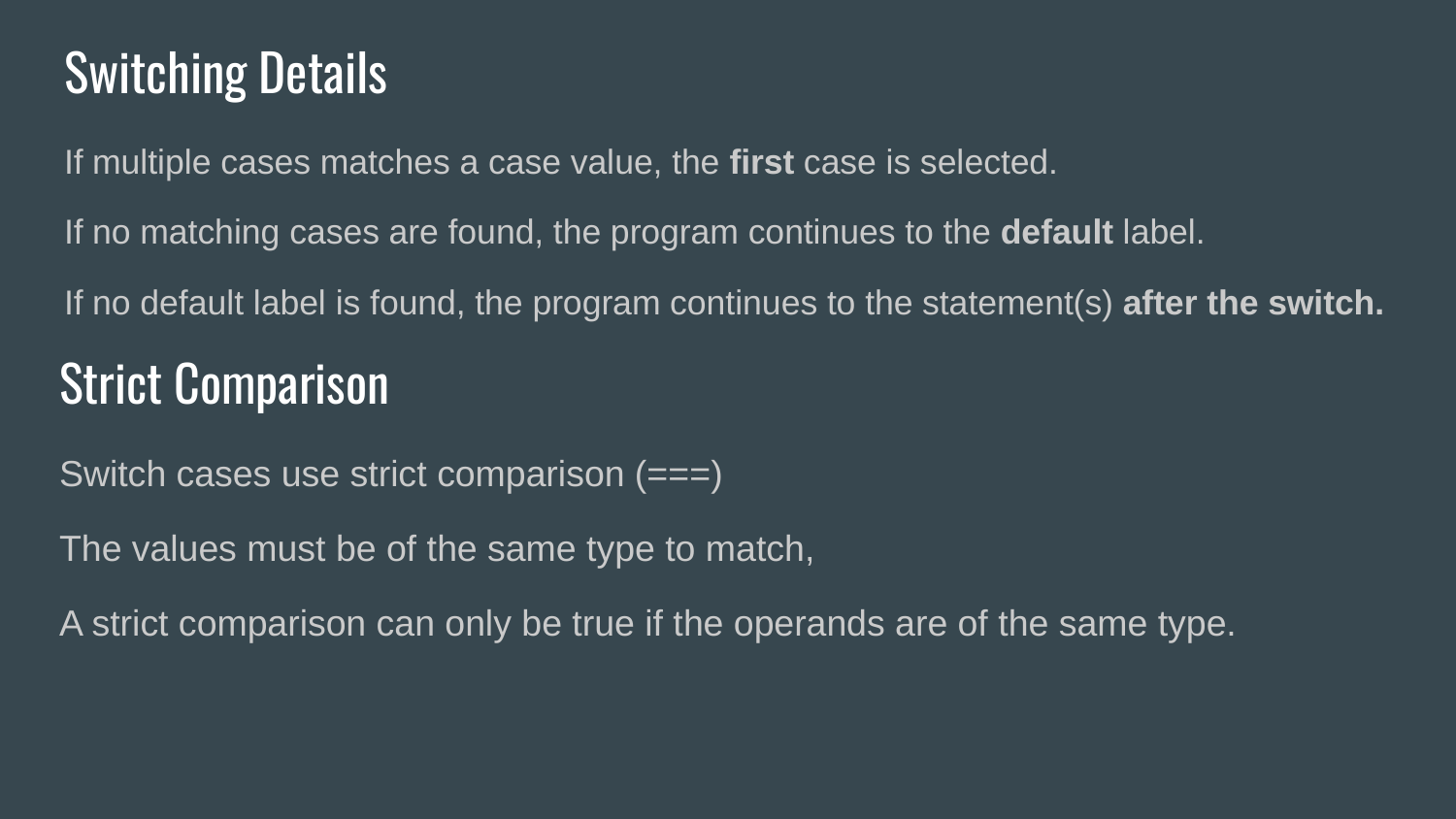

# Switching Details
If multiple cases matches a case value, the first case is selected.
If no matching cases are found, the program continues to the default label.
If no default label is found, the program continues to the statement(s) after the switch.
Strict Comparison
Switch cases use strict comparison (===)
The values must be of the same type to match,
A strict comparison can only be true if the operands are of the same type.